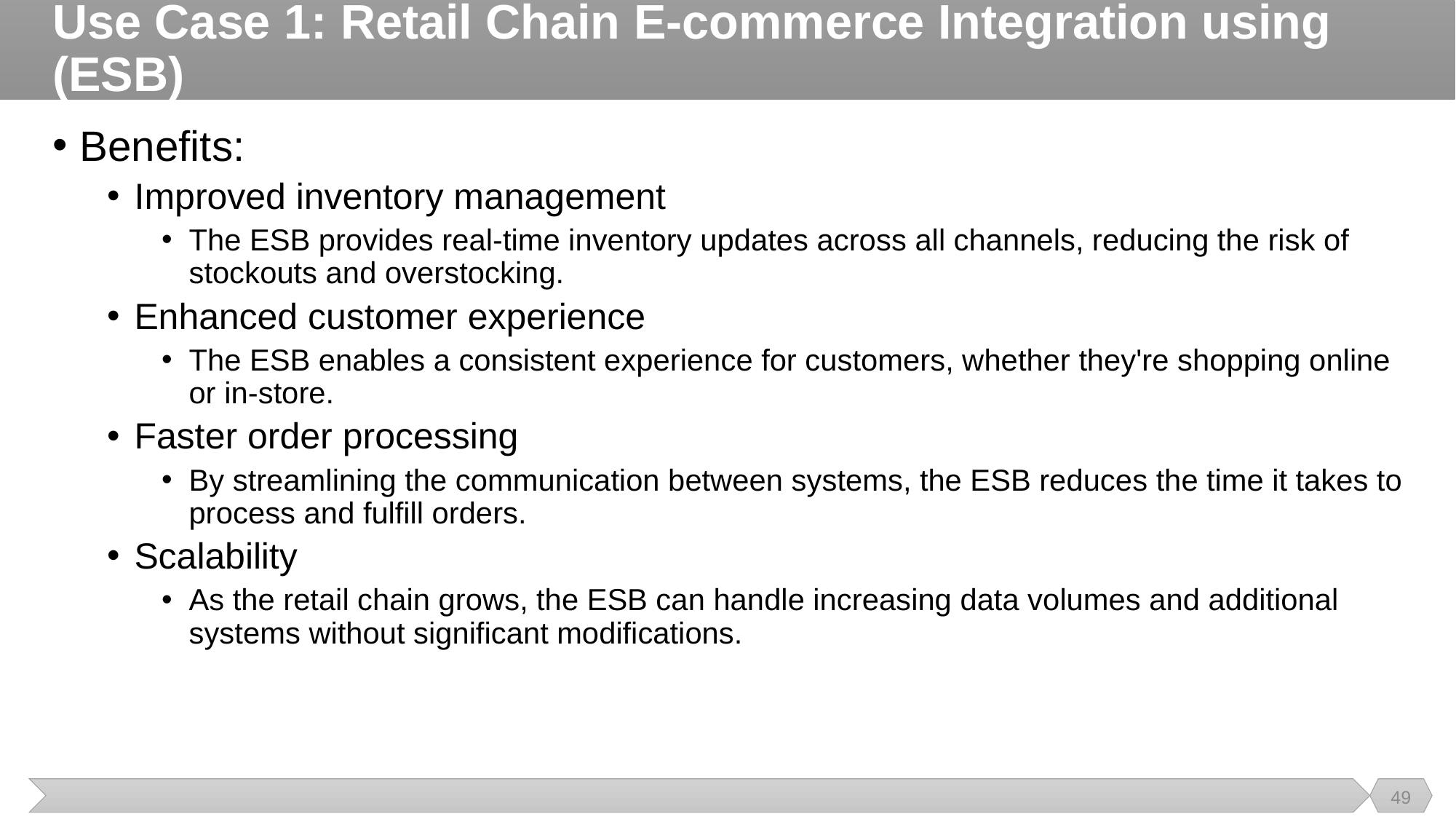

# Use Case 1: Retail Chain E-commerce Integration using (ESB)
Benefits:
Improved inventory management
The ESB provides real-time inventory updates across all channels, reducing the risk of stockouts and overstocking.
Enhanced customer experience
The ESB enables a consistent experience for customers, whether they're shopping online or in-store.
Faster order processing
By streamlining the communication between systems, the ESB reduces the time it takes to process and fulfill orders.
Scalability
As the retail chain grows, the ESB can handle increasing data volumes and additional systems without significant modifications.
49